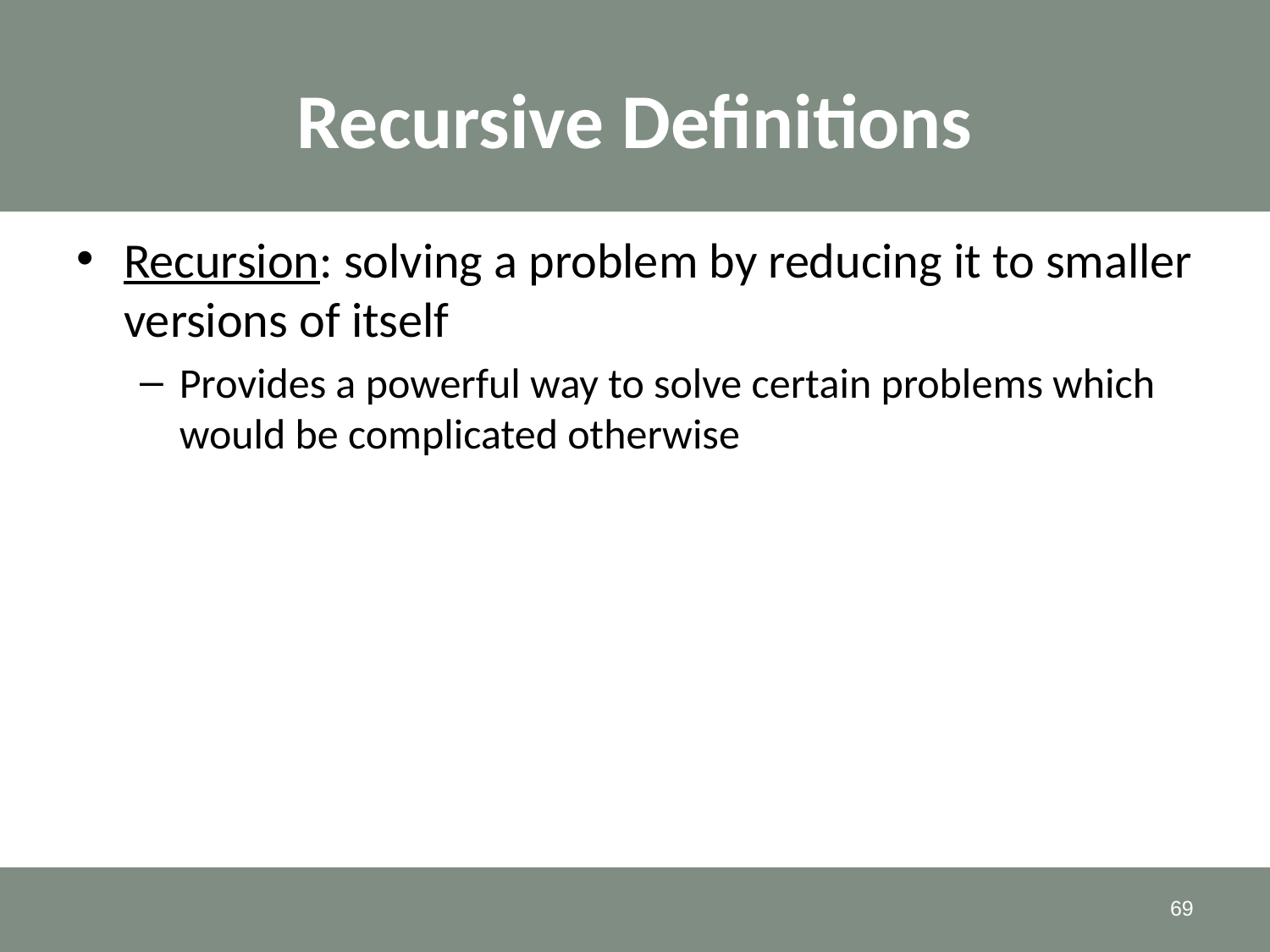

# Recursive Definitions
Recursion: solving a problem by reducing it to smaller versions of itself
Provides a powerful way to solve certain problems which would be complicated otherwise
69